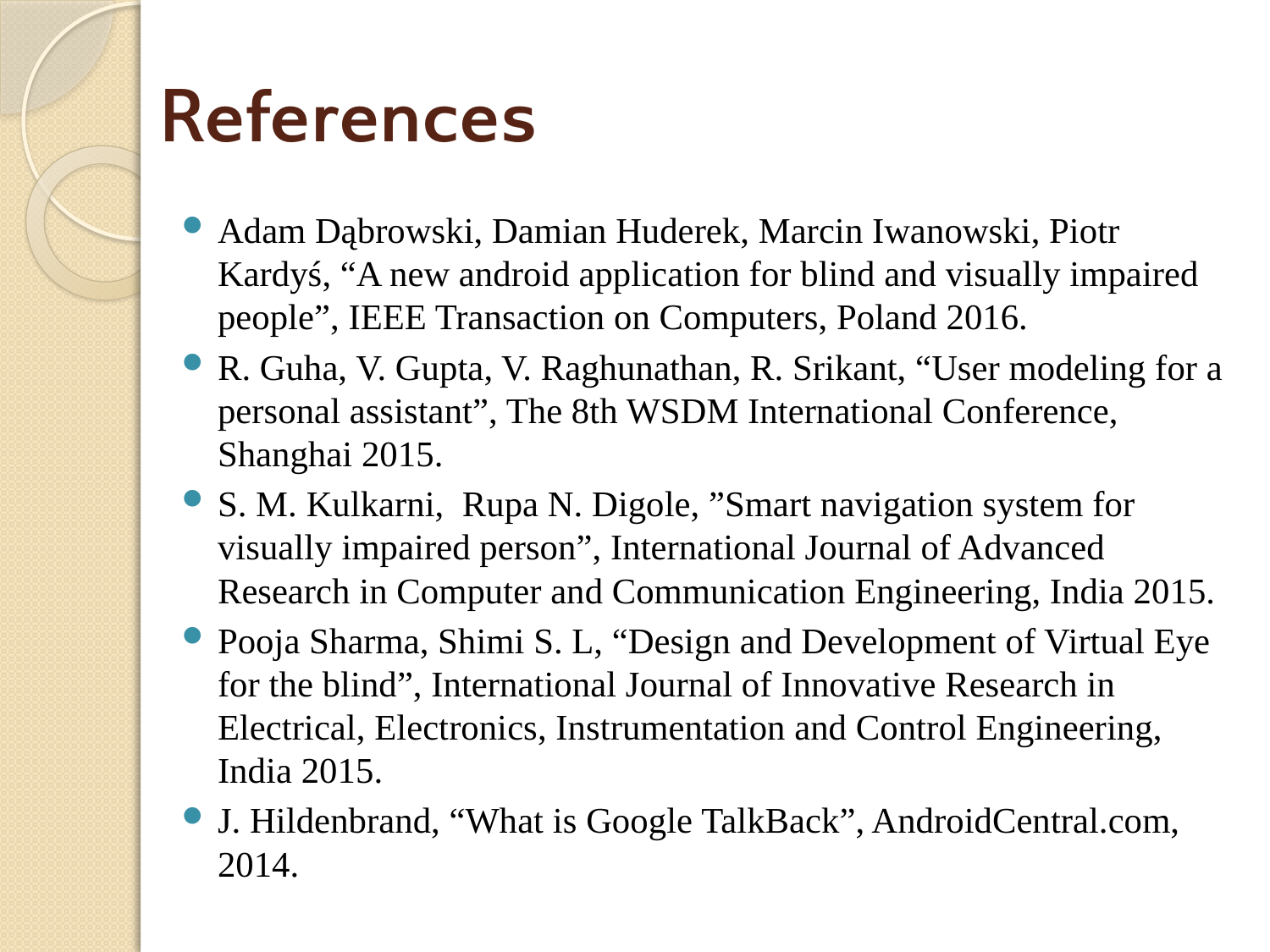

# References
Adam Dąbrowski, Damian Huderek, Marcin Iwanowski, Piotr Kardyś, “A new android application for blind and visually impaired people”, IEEE Transaction on Computers, Poland 2016.
R. Guha, V. Gupta, V. Raghunathan, R. Srikant, “User modeling for a personal assistant”, The 8th WSDM International Conference, Shanghai 2015.
S. M. Kulkarni,  Rupa N. Digole, ”Smart navigation system for visually impaired person”, International Journal of Advanced Research in Computer and Communication Engineering, India 2015.
Pooja Sharma, Shimi S. L, “Design and Development of Virtual Eye for the blind”, International Journal of Innovative Research in Electrical, Electronics, Instrumentation and Control Engineering, India 2015.
J. Hildenbrand, “What is Google TalkBack”, AndroidCentral.com, 2014.